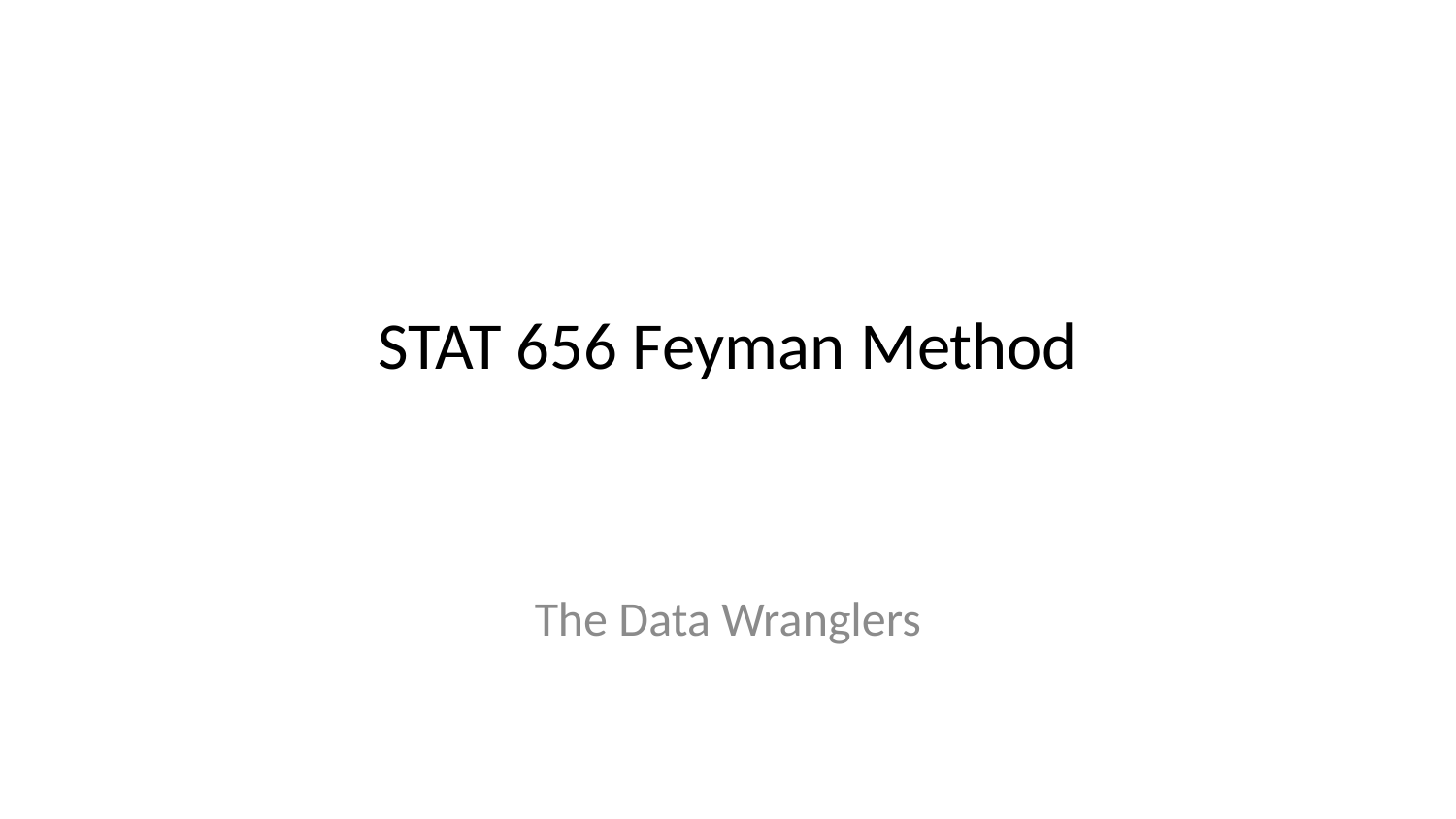

# STAT 656 Feyman Method
The Data Wranglers